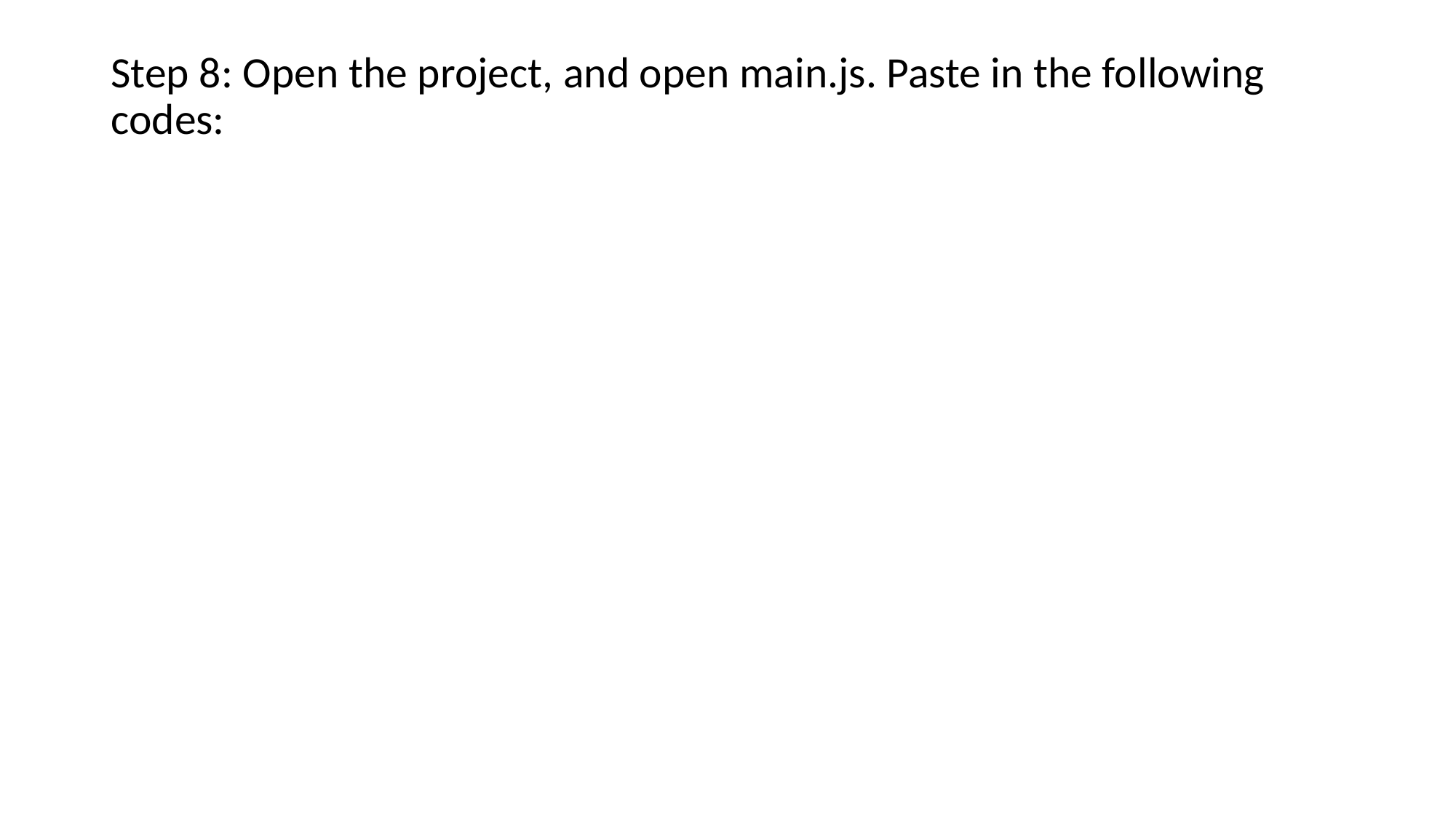

# Step 8: Open the project, and open main.js. Paste in the following codes: